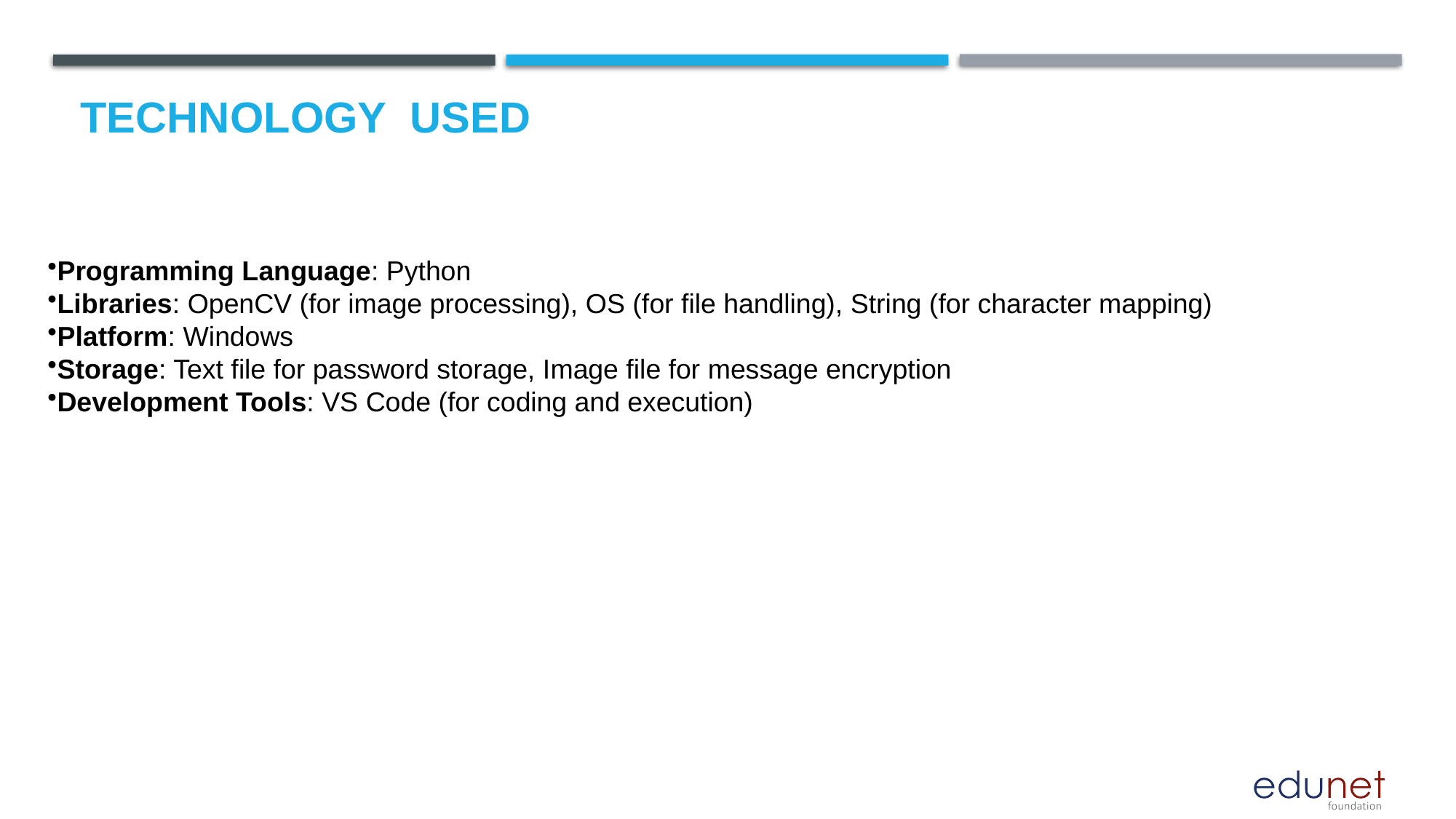

# Technology  used

Programming Language: Python
Libraries: OpenCV (for image processing), OS (for file handling), String (for character mapping)
Platform: Windows
Storage: Text file for password storage, Image file for message encryption
Development Tools: VS Code (for coding and execution)